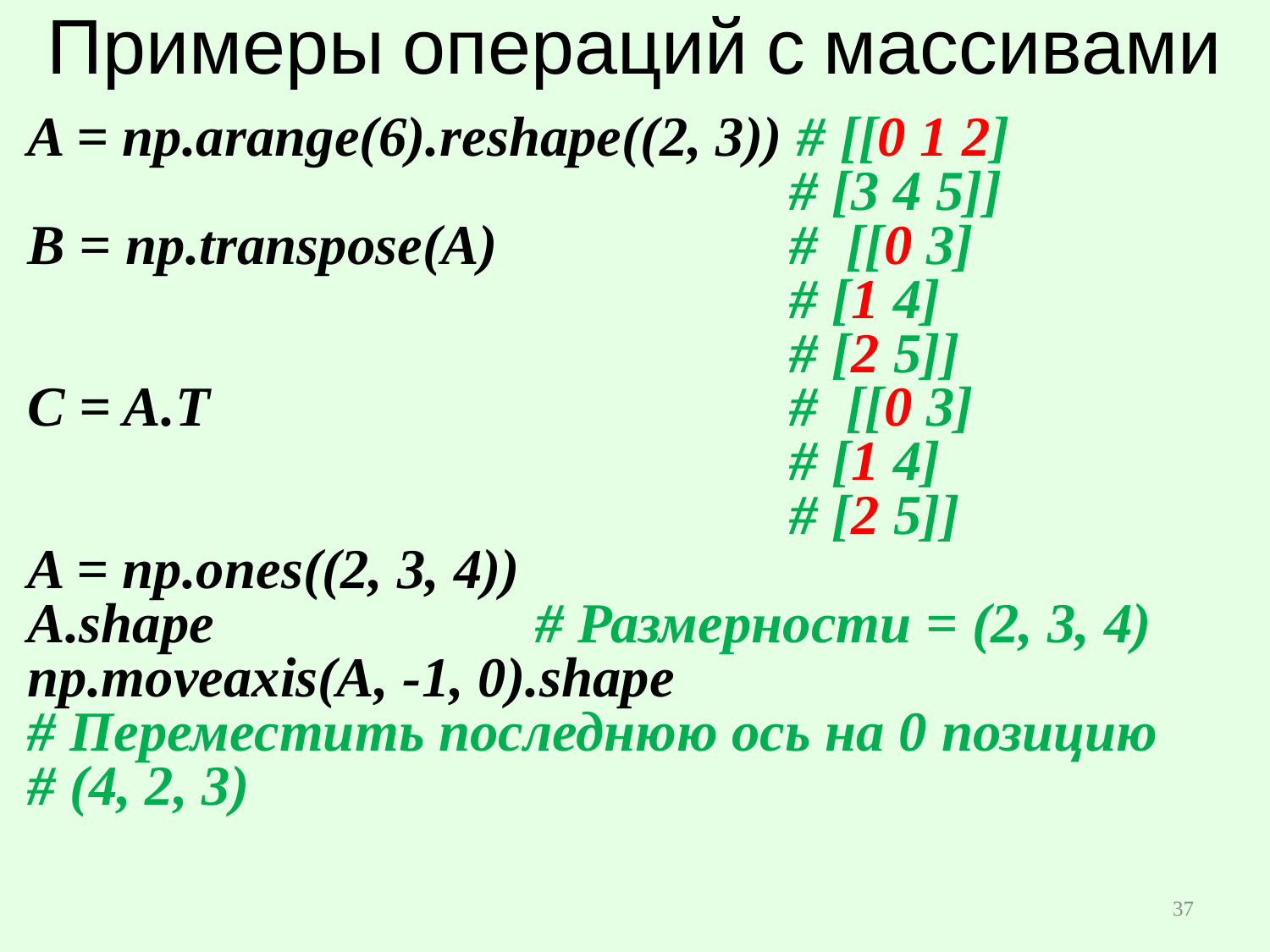

# Примеры операций с массивами
A = np.arange(6).reshape((2, 3)) # [[0 1 2]
						# [3 4 5]]
B = np.transpose(A)			#  [[0 3]
						# [1 4]
						# [2 5]]
C = A.T					#  [[0 3]
						# [1 4]
						# [2 5]]
A = np.ones((2, 3, 4))
A.shape			# Размерности = (2, 3, 4)
np.moveaxis(A, -1, 0).shape
# Переместить последнюю ось на 0 позицию
# (4, 2, 3)

37